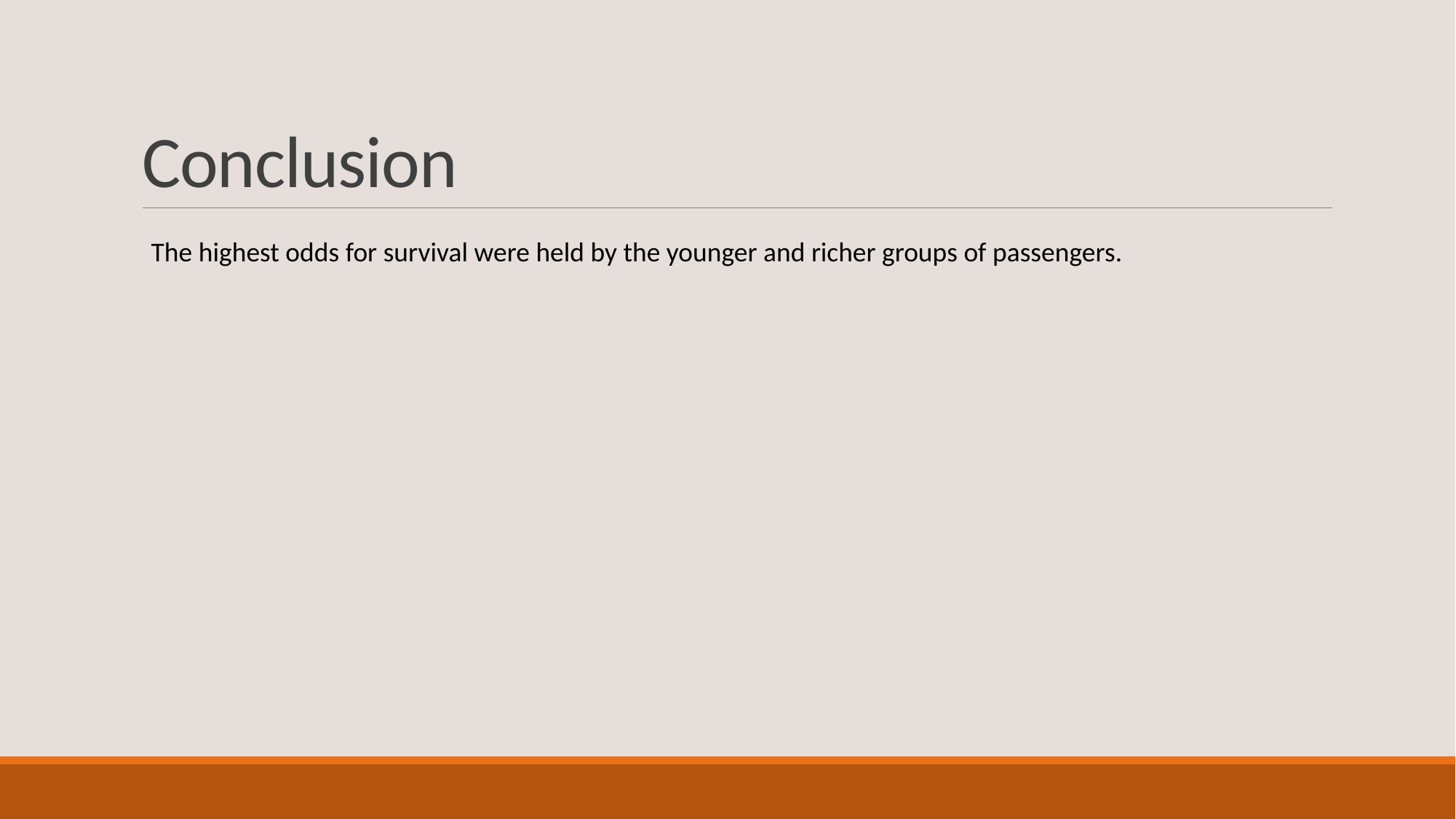

# Conclusion
The highest odds for survival were held by the younger and richer groups of passengers.